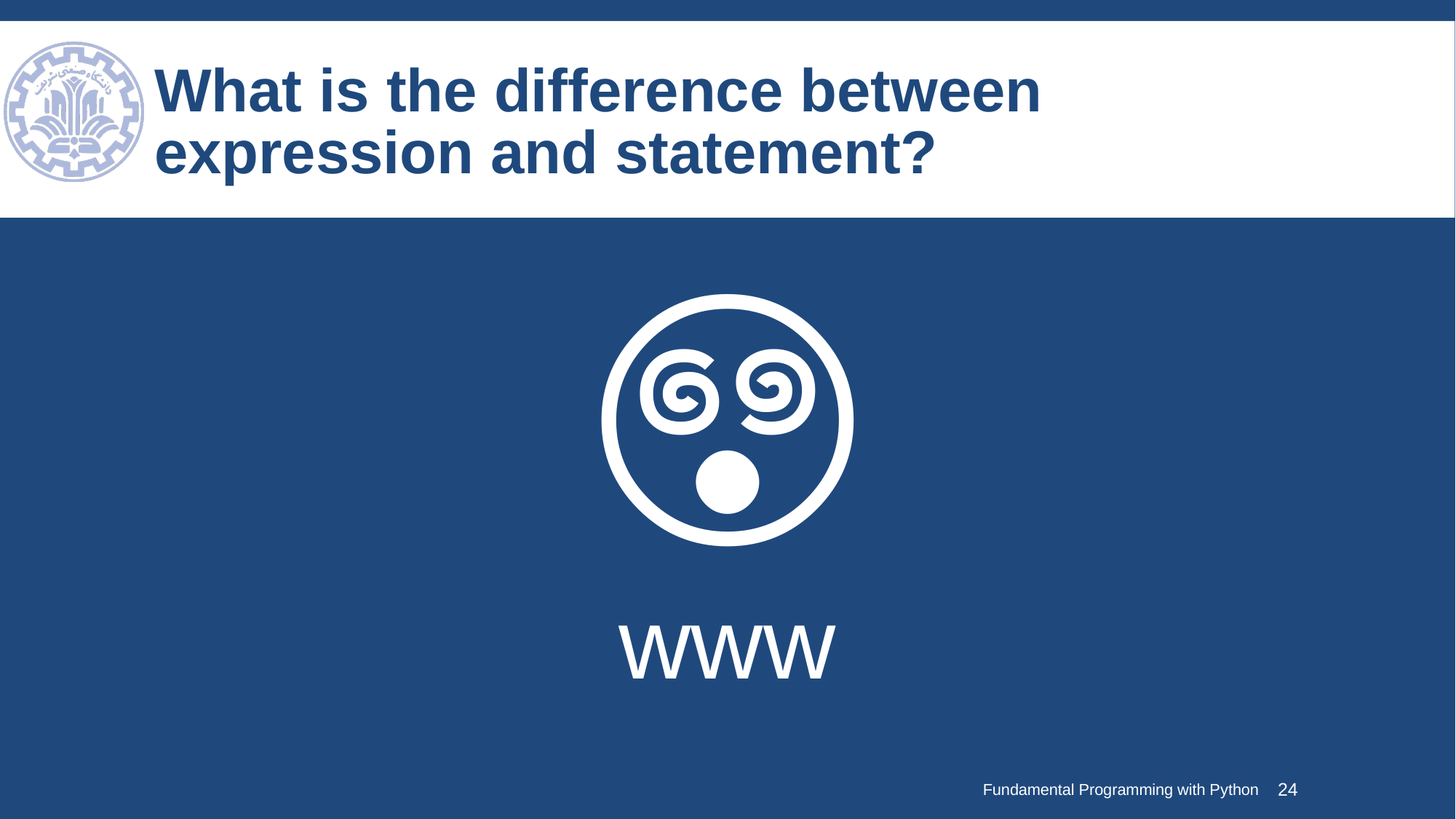

# What is the difference between expression and statement?
😵
www
Fundamental Programming with Python
24